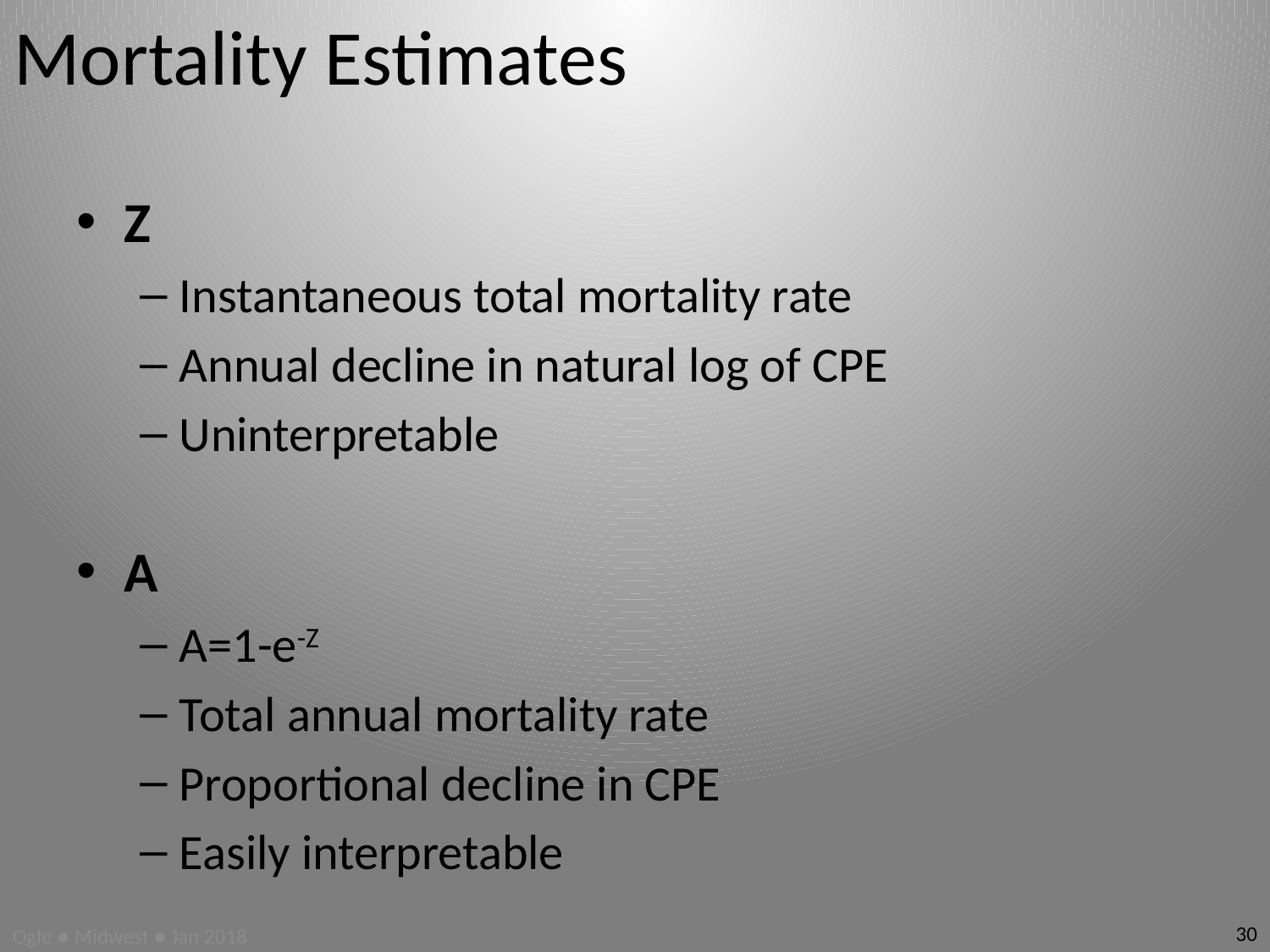

Mortality Estimates
Z
Instantaneous total mortality rate
Annual decline in natural log of CPE
Uninterpretable

A
A=1-e-Z
Total annual mortality rate
Proportional decline in CPE
Easily interpretable
30
Ogle ● Midwest ● Jan 2018